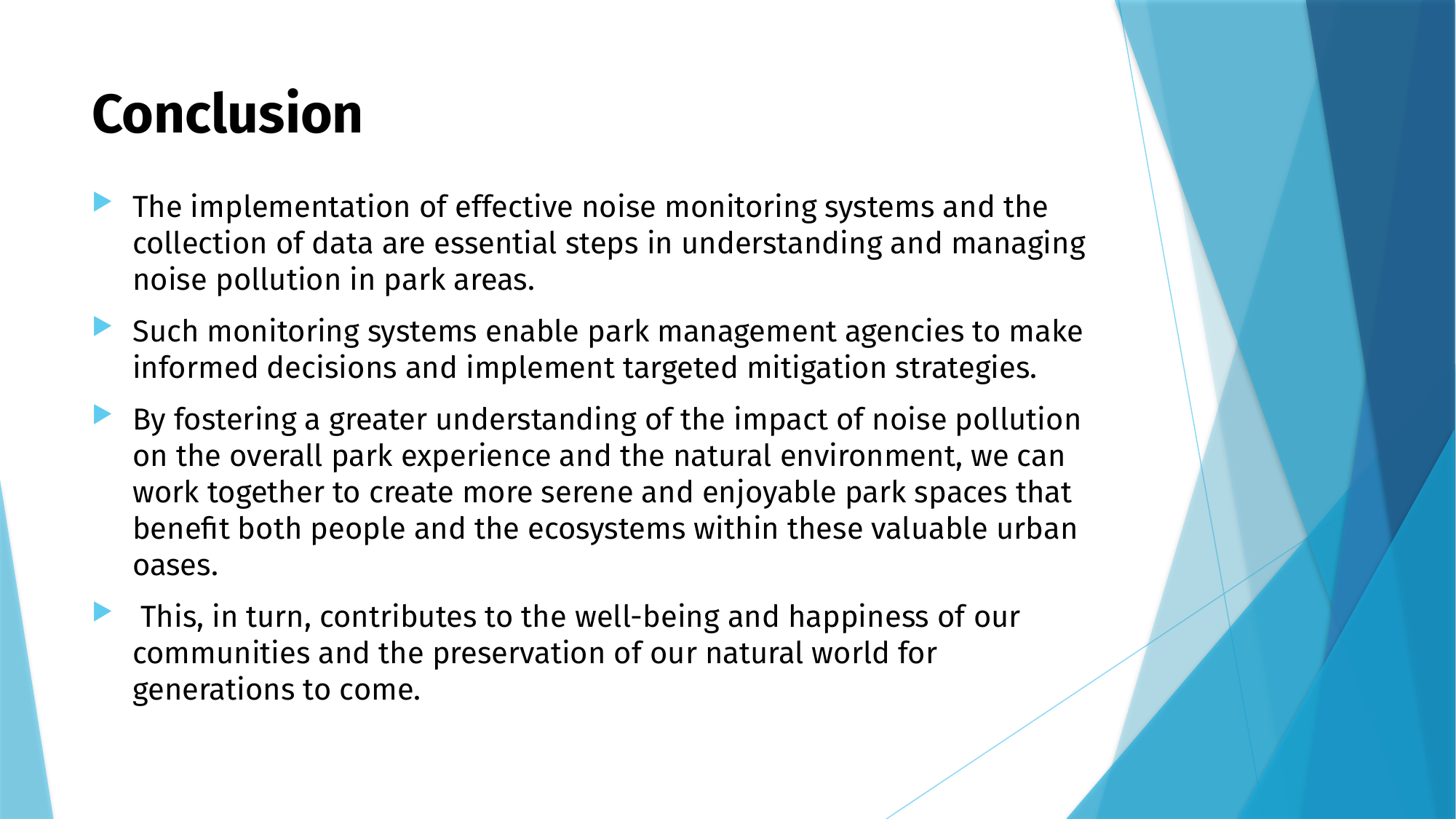

# Conclusion
The implementation of effective noise monitoring systems and the collection of data are essential steps in understanding and managing noise pollution in park areas.
Such monitoring systems enable park management agencies to make informed decisions and implement targeted mitigation strategies.
By fostering a greater understanding of the impact of noise pollution on the overall park experience and the natural environment, we can work together to create more serene and enjoyable park spaces that benefit both people and the ecosystems within these valuable urban oases.
 This, in turn, contributes to the well-being and happiness of our communities and the preservation of our natural world for generations to come.